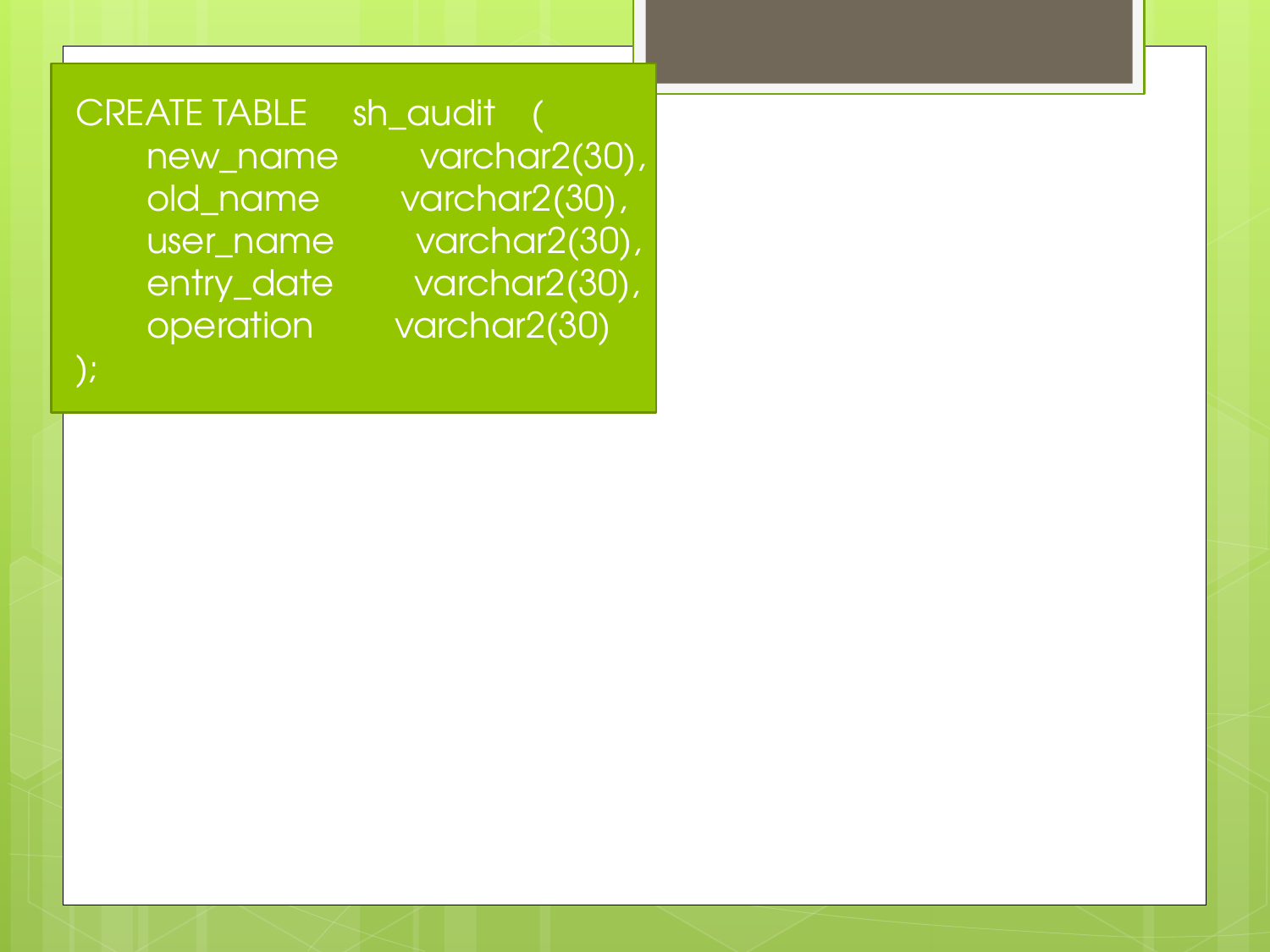

CREATE TABLE  sh_audit (
  new_name   varchar2(30),
  old_name   varchar2(30),
  user_name   varchar2(30),
  entry_date   varchar2(30),
  operation   varchar2(30)
);